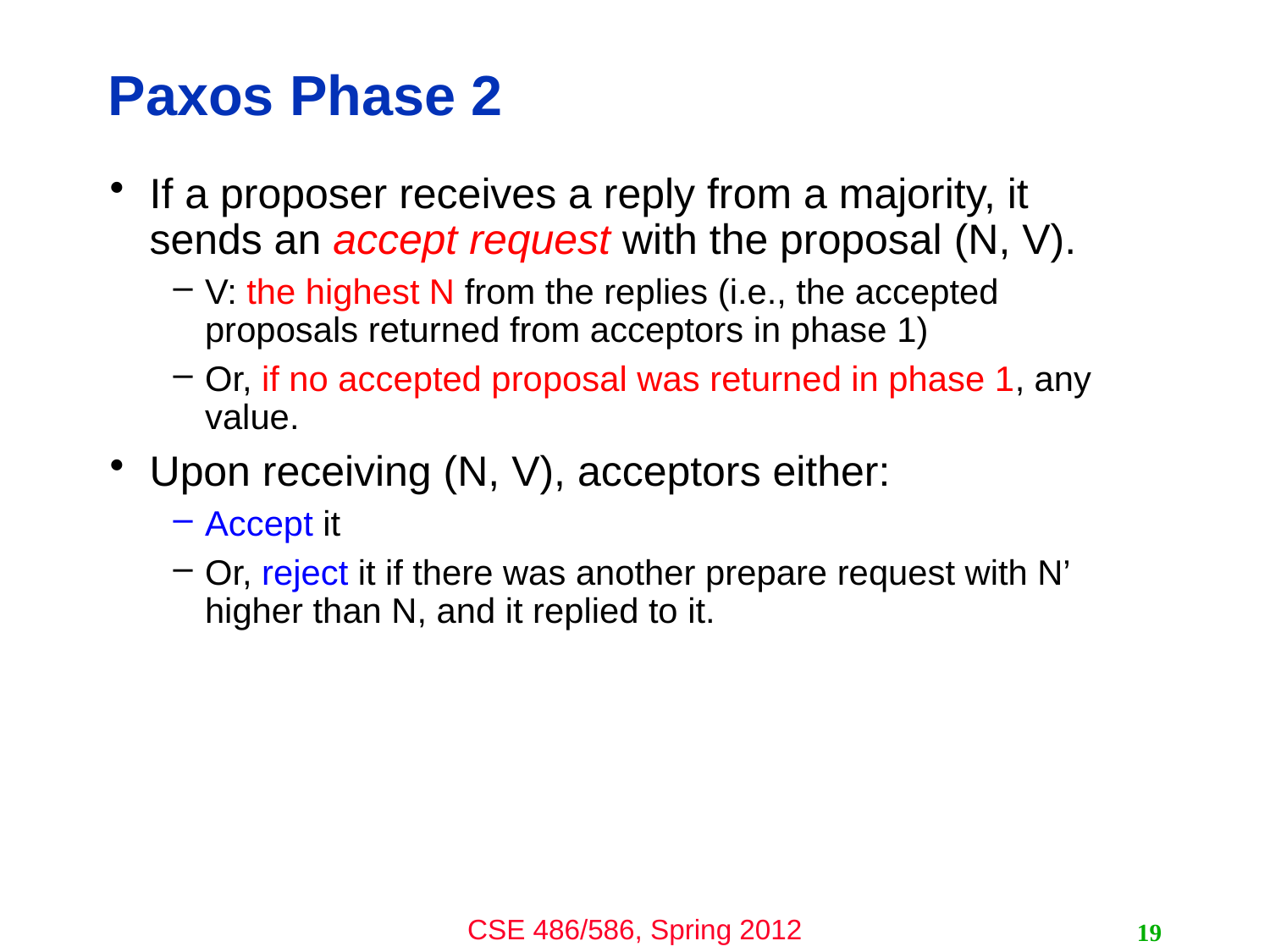

# Paxos Phase 2
If a proposer receives a reply from a majority, it sends an accept request with the proposal (N, V).
V: the highest N from the replies (i.e., the accepted proposals returned from acceptors in phase 1)
Or, if no accepted proposal was returned in phase 1, any value.
Upon receiving (N, V), acceptors either:
Accept it
Or, reject it if there was another prepare request with N’ higher than N, and it replied to it.
19